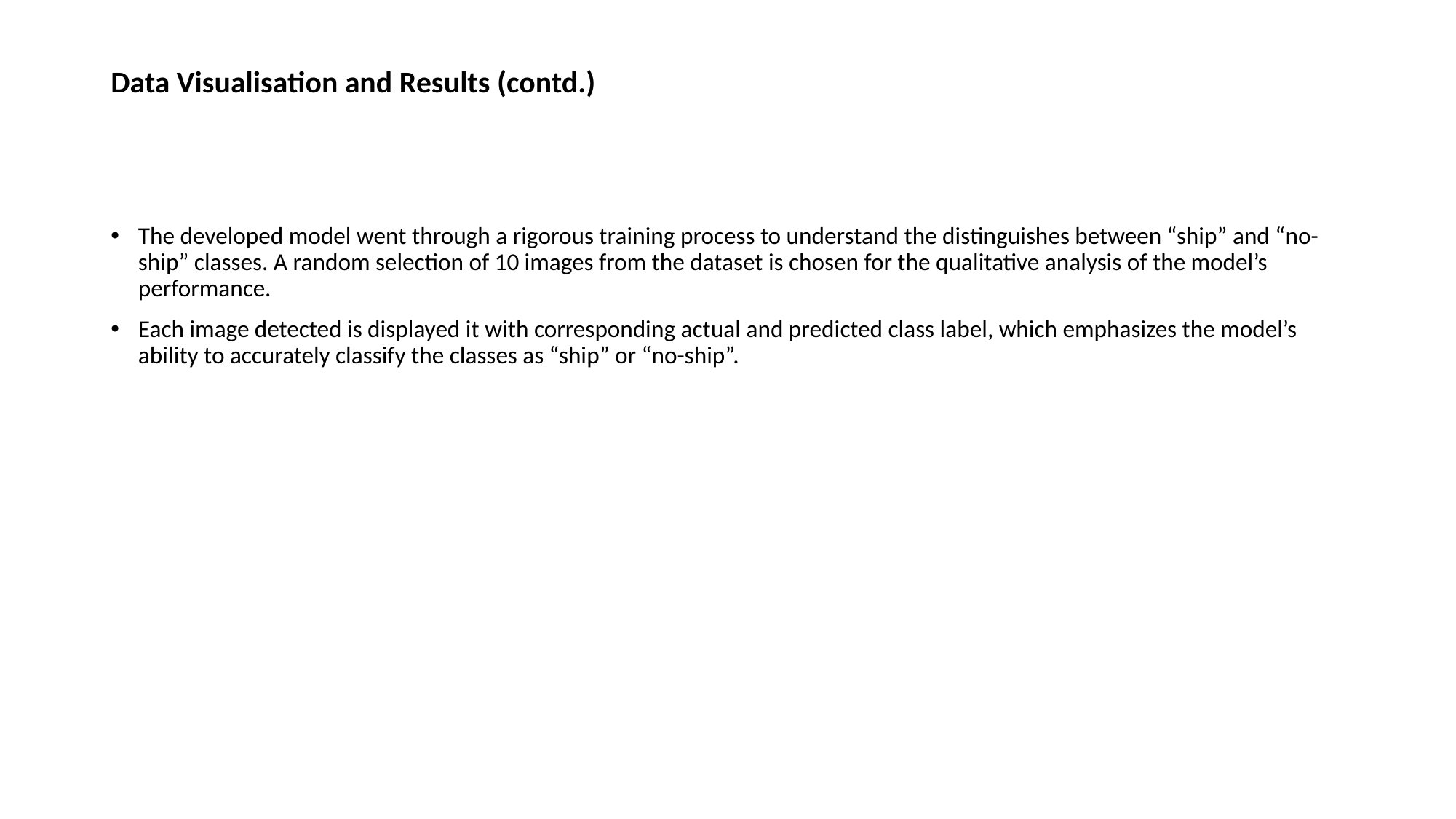

# Data Visualisation and Results (contd.)
The developed model went through a rigorous training process to understand the distinguishes between “ship” and “no-ship” classes. A random selection of 10 images from the dataset is chosen for the qualitative analysis of the model’s performance.
Each image detected is displayed it with corresponding actual and predicted class label, which emphasizes the model’s ability to accurately classify the classes as “ship” or “no-ship”.